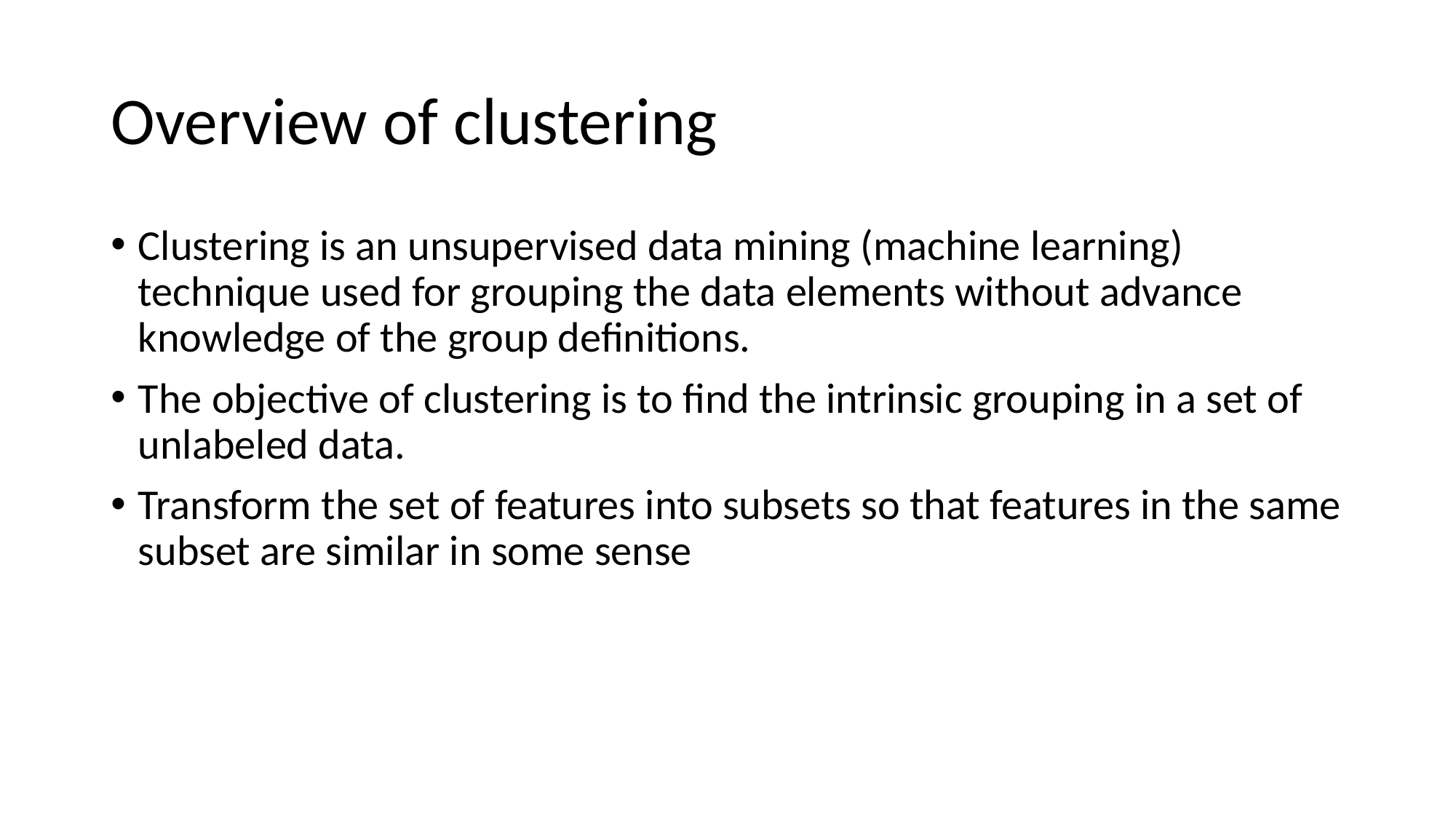

# Overview of clustering
Clustering is an unsupervised data mining (machine learning) technique used for grouping the data elements without advance knowledge of the group definitions.
The objective of clustering is to find the intrinsic grouping in a set of unlabeled data.
Transform the set of features into subsets so that features in the same subset are similar in some sense